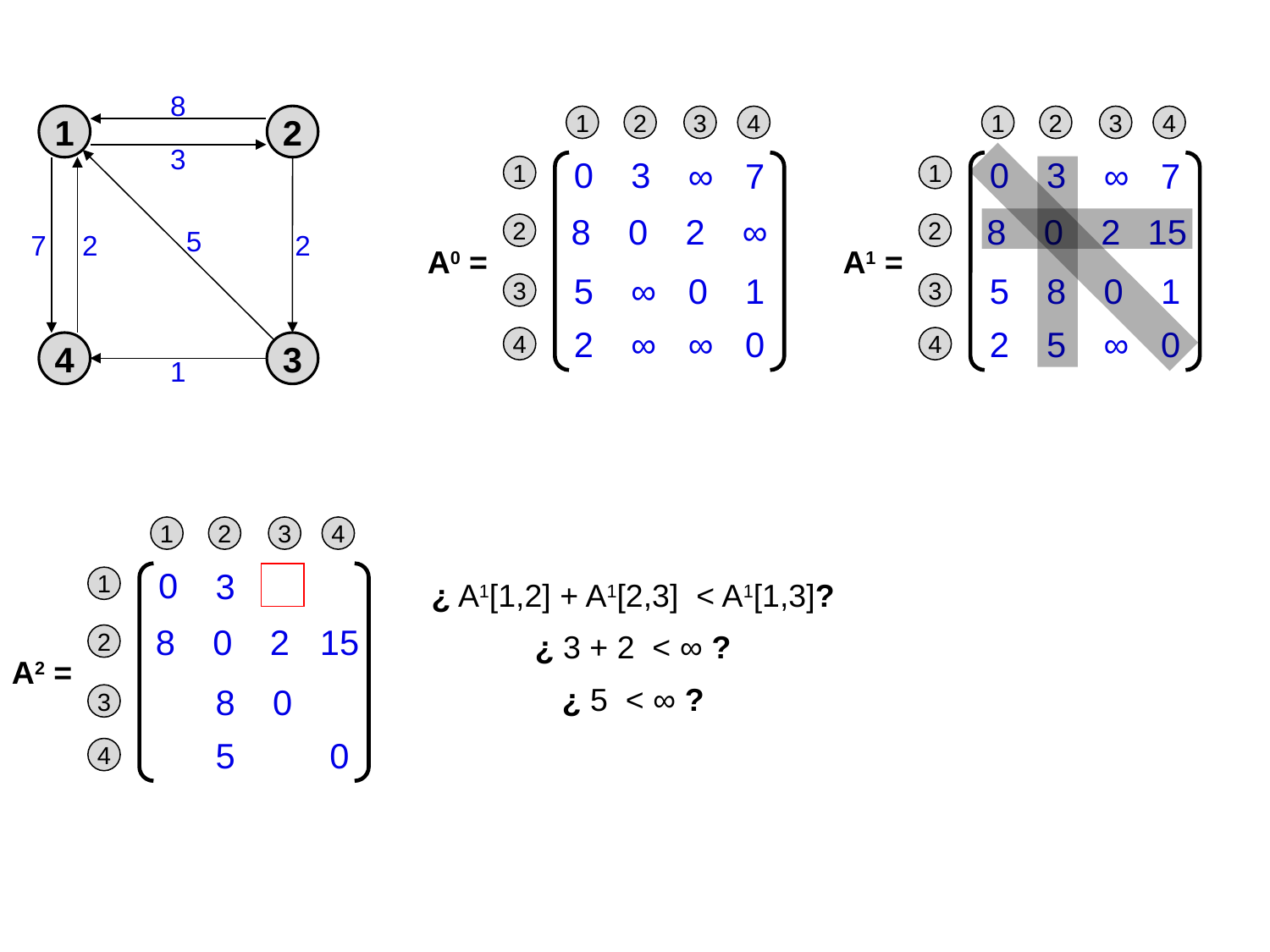

8
1
2
3
5
7
2
2
4
3
1
1
3
4
2

0
3
7
∞
1
8
0
2
∞
2
A0 =
5
∞
0
1
3
∞
∞
0
2
4
1
3
4
2

0
3
7
∞
1
8
0
2
15
2
A1 =
5
8
0
1
3
5
∞
0
2
4

1
3
4
2

0
3
1
8
0
2
15
2
A2 =
8
0
3
5
0
4

¿ A1[1,2] + A1[2,3]  < A1[1,3]?
¿ 3 + 2  < ∞ ?
¿ 5  < ∞ ?